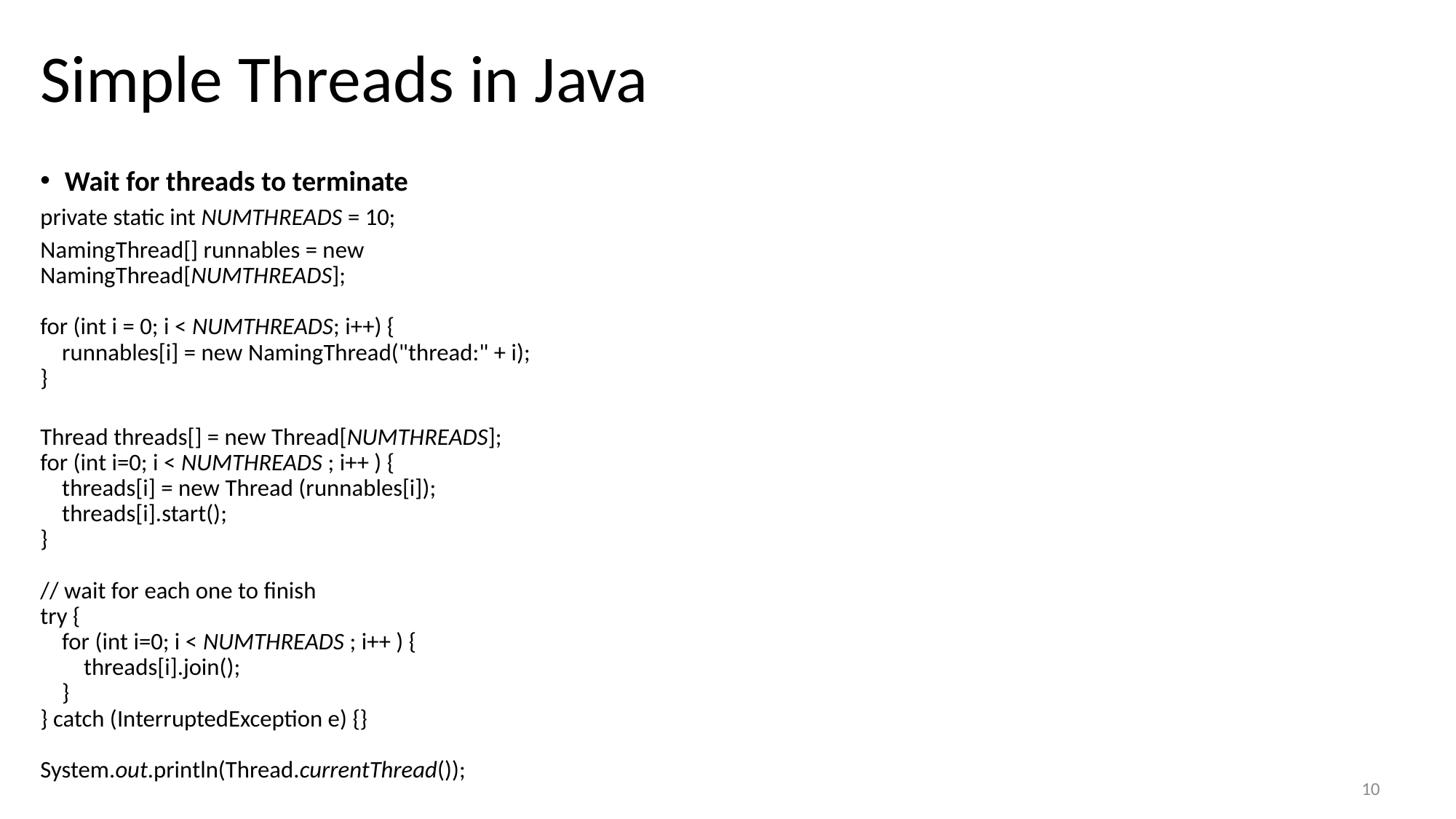

# Simple Threads in Java
Wait for threads to terminate
private static int NUMTHREADS = 10;
NamingThread[] runnables = new NamingThread[NUMTHREADS];
for (int i = 0; i < NUMTHREADS; i++) {
    runnables[i] = new NamingThread("thread:" + i);
}
Thread threads[] = new Thread[NUMTHREADS];
for (int i=0; i < NUMTHREADS ; i++ ) {
    threads[i] = new Thread (runnables[i]);
    threads[i].start();
}
// wait for each one to finish
try {
    for (int i=0; i < NUMTHREADS ; i++ ) {
        threads[i].join();
    }
} catch (InterruptedException e) {}
System.out.println(Thread.currentThread());